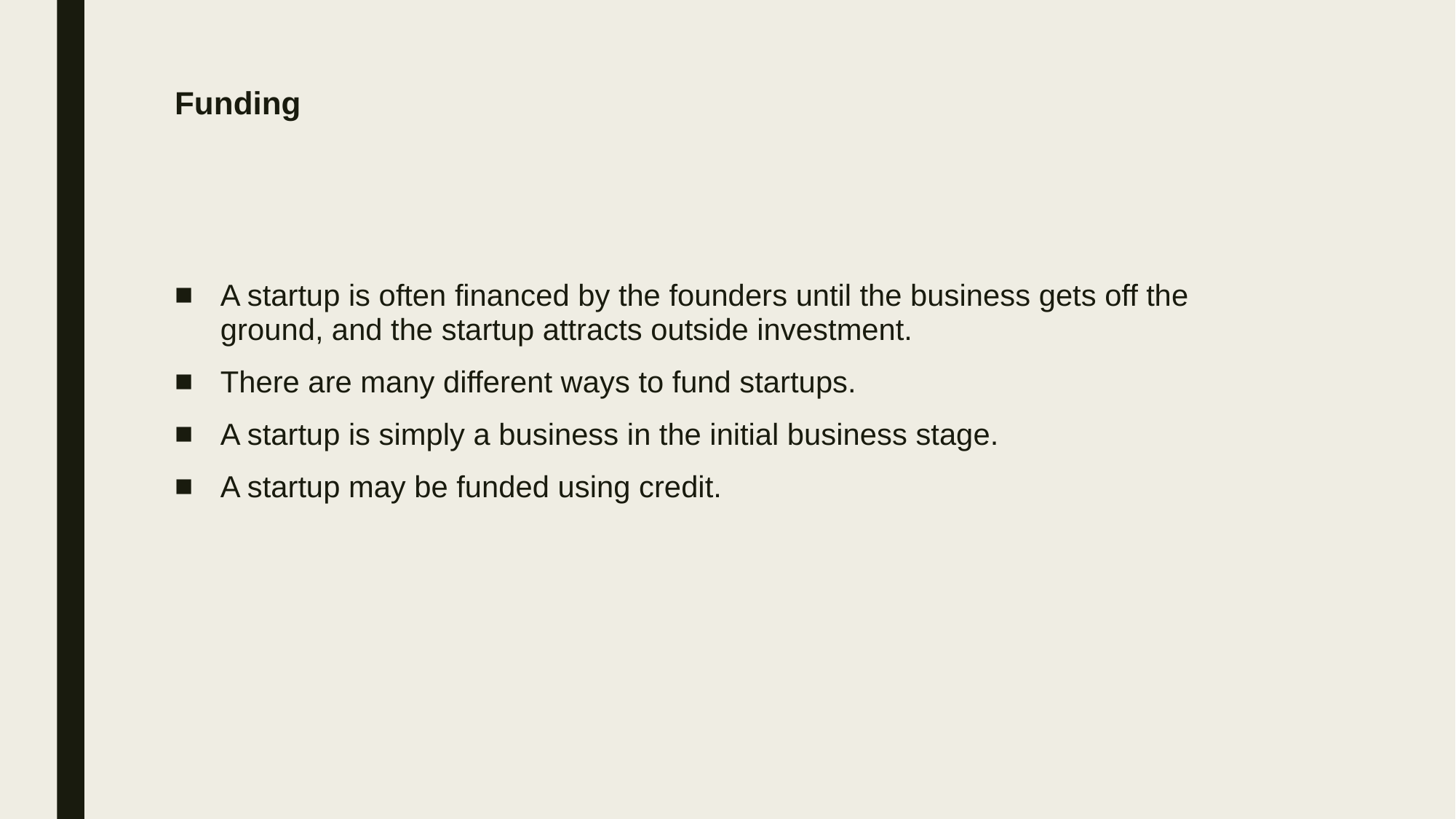

# Funding
A startup is often financed by the founders until the business gets off the ground, and the startup attracts outside investment.
There are many different ways to fund startups.
A startup is simply a business in the initial business stage.
A startup may be funded using credit.